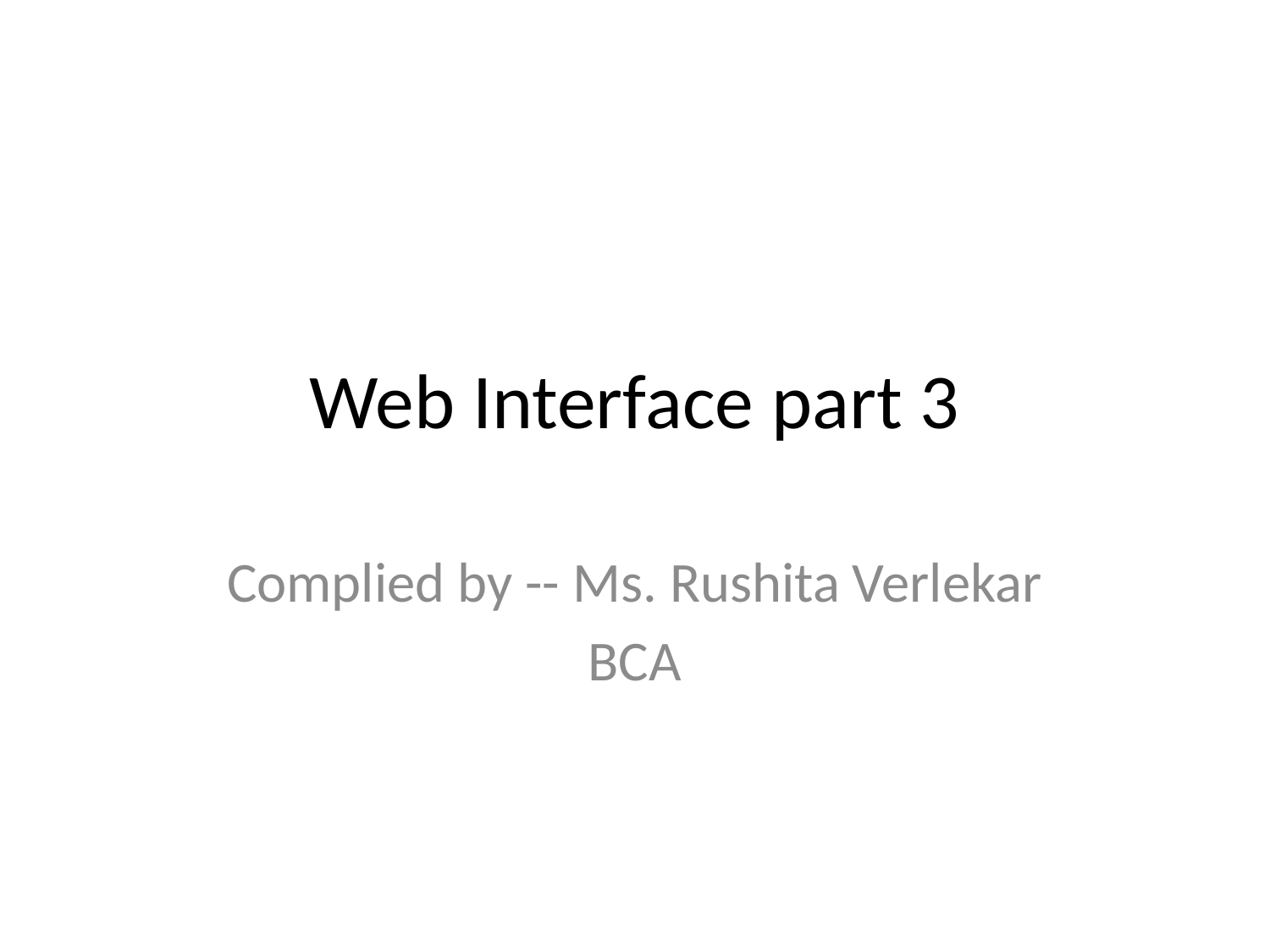

# Web Interface part 3
Complied by -- Ms. Rushita Verlekar
BCA